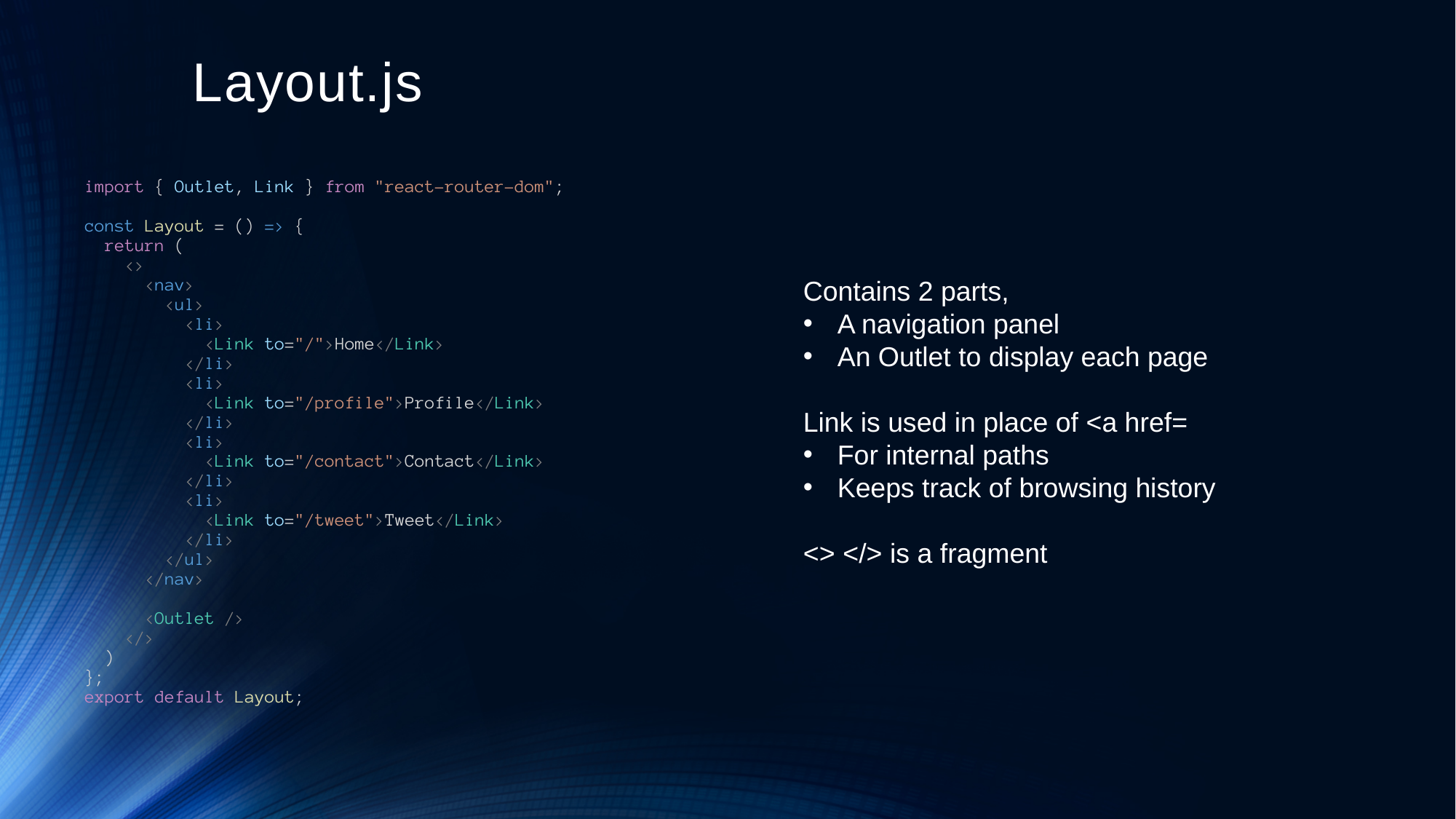

# Layout.js
import { Outlet, Link } from "react-router-dom";
const Layout = () => {
  return (
    <>
      <nav>
        <ul>
          <li>
            <Link to="/">Home</Link>
          </li>
          <li>
            <Link to="/profile">Profile</Link>
          </li>
          <li>
            <Link to="/contact">Contact</Link>
          </li>
          <li>
            <Link to="/tweet">Tweet</Link>
          </li>
        </ul>
      </nav>
      <Outlet />
    </>
  )
};
export default Layout;

Contains 2 parts,
A navigation panel
An Outlet to display each page

Link is used in place of <a href=
For internal paths
Keeps track of browsing history

<> </> is a fragment